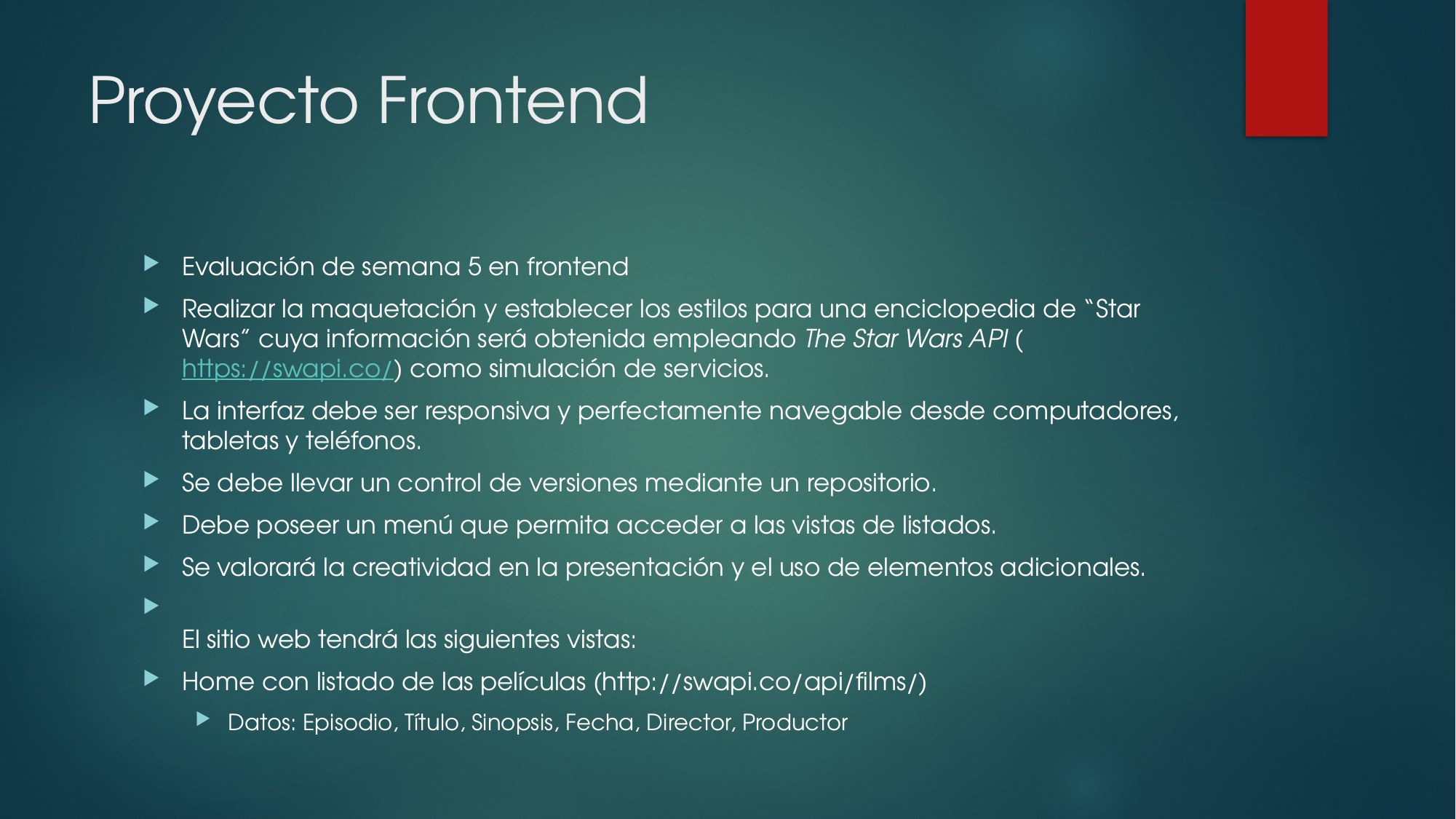

# Proyecto Frontend
Evaluación de semana 5 en frontend
Realizar la maquetación y establecer los estilos para una enciclopedia de “Star Wars” cuya información será obtenida empleando The Star Wars API (https://swapi.co/) como simulación de servicios.
La interfaz debe ser responsiva y perfectamente navegable desde computadores, tabletas y teléfonos.
Se debe llevar un control de versiones mediante un repositorio.
Debe poseer un menú que permita acceder a las vistas de listados.
Se valorará la creatividad en la presentación y el uso de elementos adicionales.
El sitio web tendrá las siguientes vistas:
Home con listado de las películas (http://swapi.co/api/films/)
Datos: Episodio, Título, Sinopsis, Fecha, Director, Productor